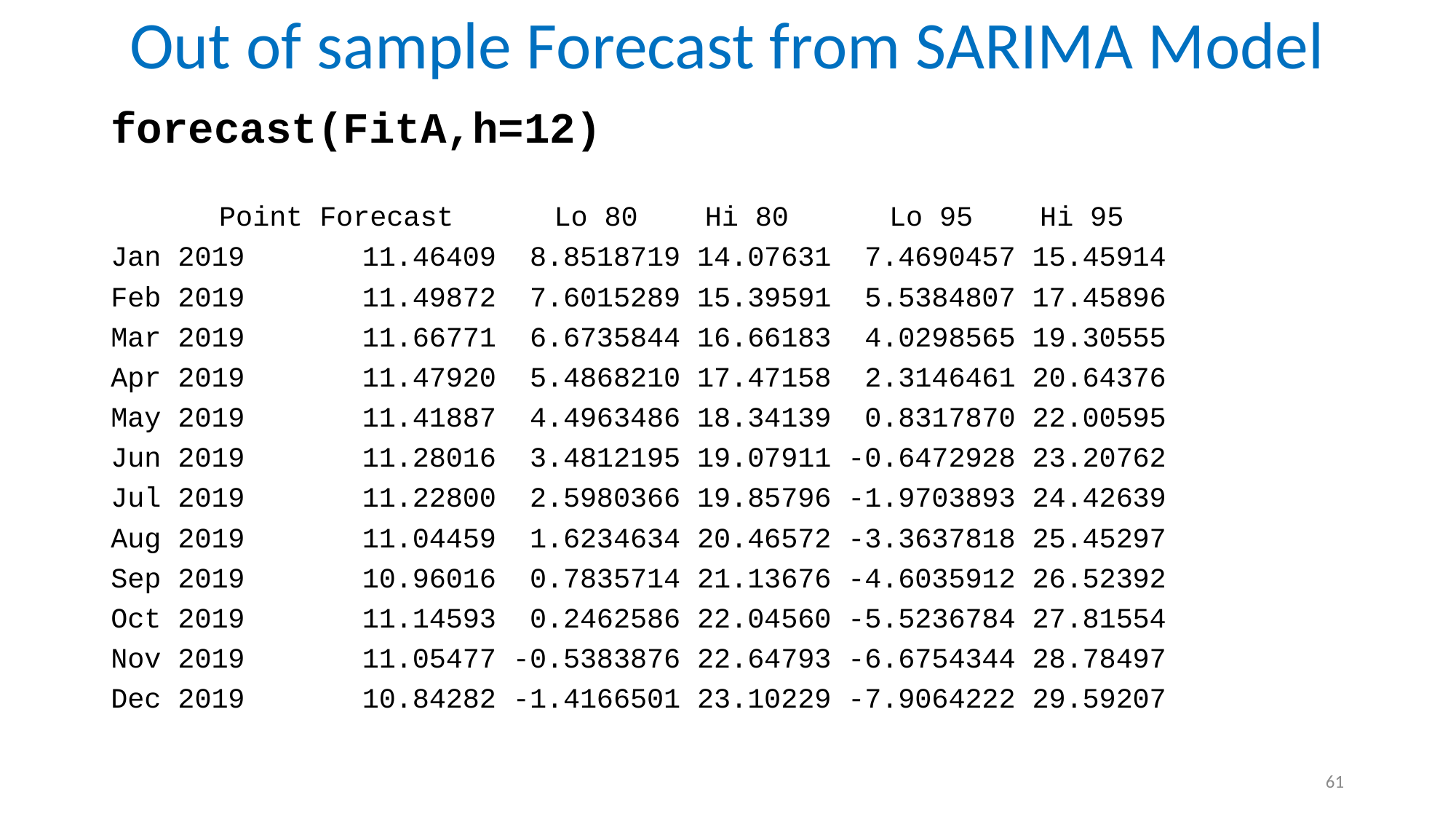

# Out of sample Forecast from SARIMA Model
forecast(FitA,h=12)

                 Point Forecast      Lo 80    Hi 80      Lo 95    Hi 95
Jan 2019       11.46409  8.8518719 14.07631  7.4690457 15.45914
Feb 2019       11.49872  7.6015289 15.39591  5.5384807 17.45896
Mar 2019       11.66771  6.6735844 16.66183  4.0298565 19.30555
Apr 2019       11.47920  5.4868210 17.47158  2.3146461 20.64376
May 2019       11.41887  4.4963486 18.34139  0.8317870 22.00595
Jun 2019       11.28016  3.4812195 19.07911 -0.6472928 23.20762
Jul 2019       11.22800  2.5980366 19.85796 -1.9703893 24.42639
Aug 2019       11.04459  1.6234634 20.46572 -3.3637818 25.45297
Sep 2019       10.96016  0.7835714 21.13676 -4.6035912 26.52392
Oct 2019       11.14593  0.2462586 22.04560 -5.5236784 27.81554
Nov 2019       11.05477 -0.5383876 22.64793 -6.6754344 28.78497
Dec 2019       10.84282 -1.4166501 23.10229 -7.9064222 29.59207

61